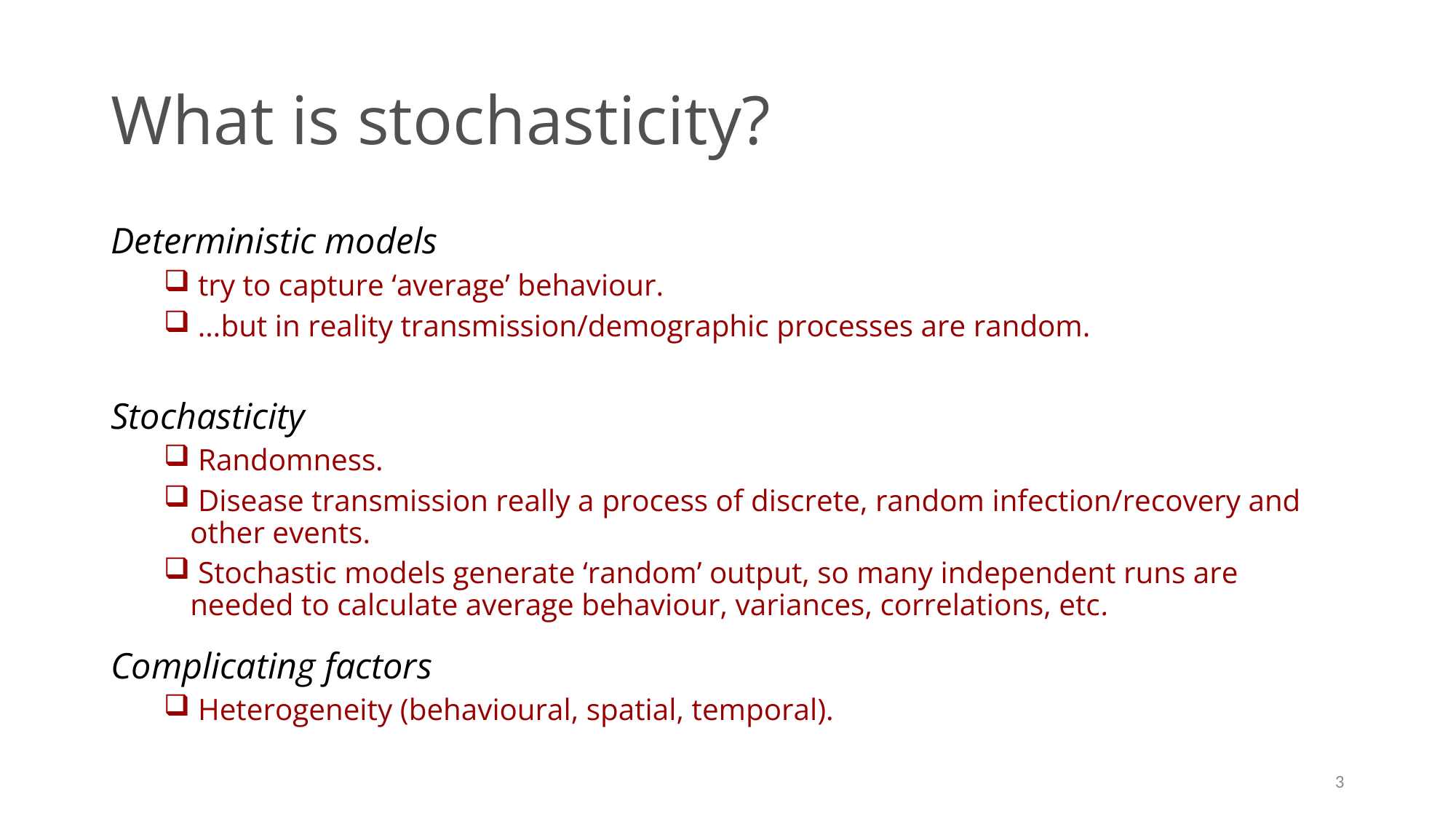

# What is stochasticity?
Deterministic models
 try to capture ‘average’ behaviour.
 …but in reality transmission/demographic processes are random.

Stochasticity
 Randomness.
 Disease transmission really a process of discrete, random infection/recovery and other events.
 Stochastic models generate ‘random’ output, so many independent runs are needed to calculate average behaviour, variances, correlations, etc.
Complicating factors
 Heterogeneity (behavioural, spatial, temporal).

3